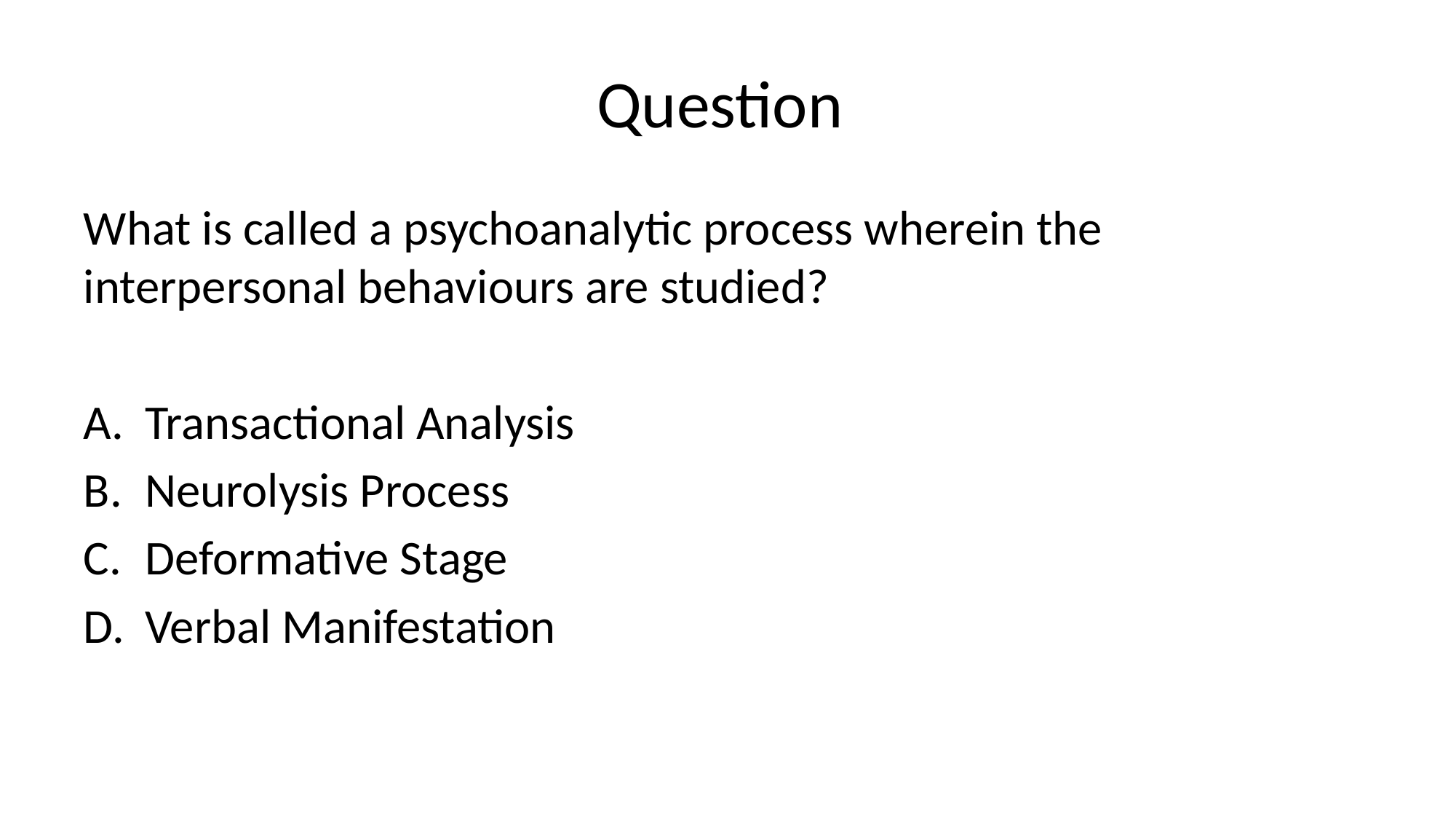

# Question
What is called a psychoanalytic process wherein the interpersonal behaviours are studied?

Transactional Analysis
Neurolysis Process
Deformative Stage
Verbal Manifestation